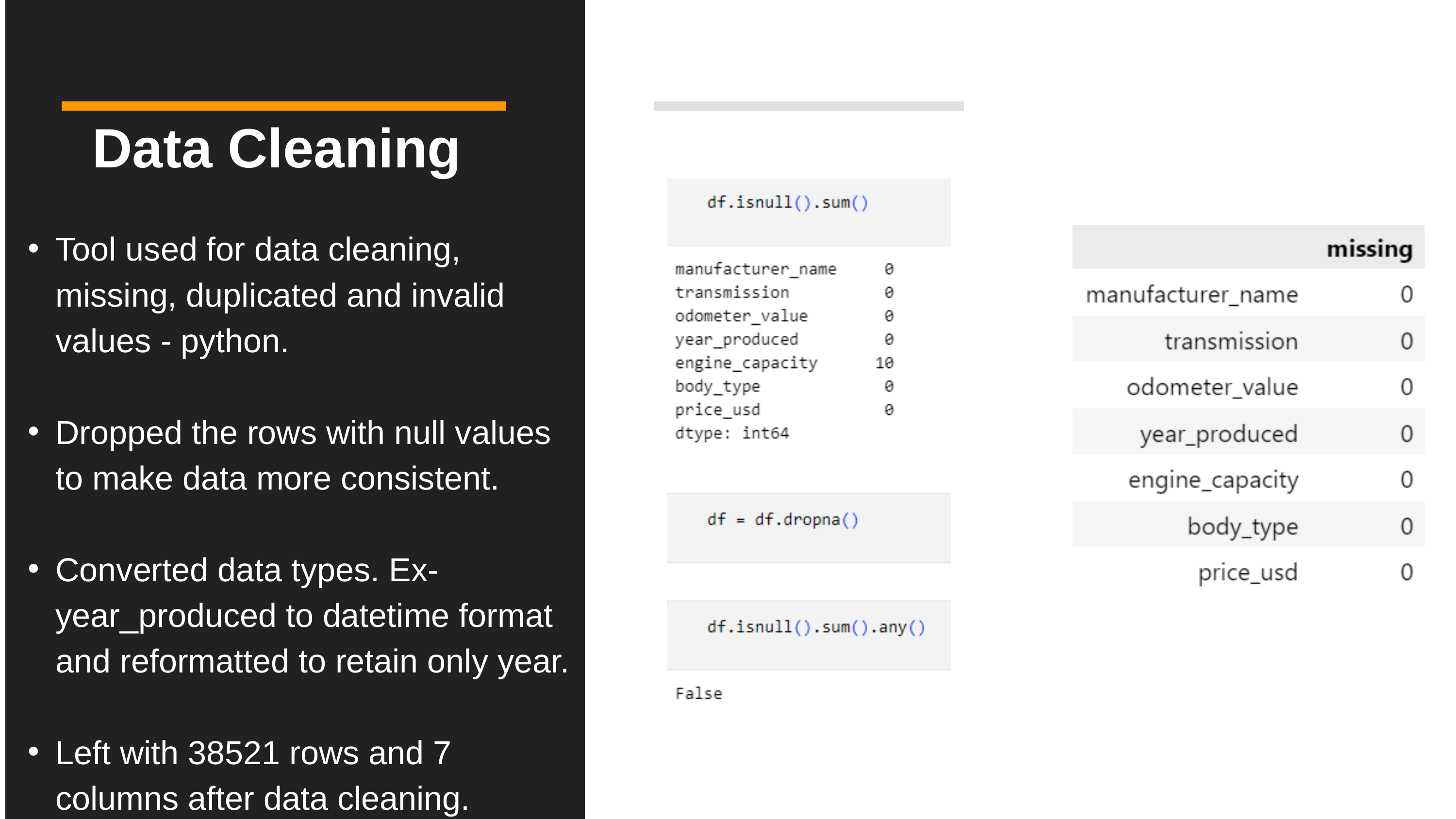

Data Cleaning

Tool used for data cleaning, missing, duplicated and invalid values - python.

Dropped the rows with null values  to make data more consistent.

Converted data types. Ex- year_produced to datetime format and reformatted to retain only year.

Left with 38521 rows and 7 columns after data cleaning.